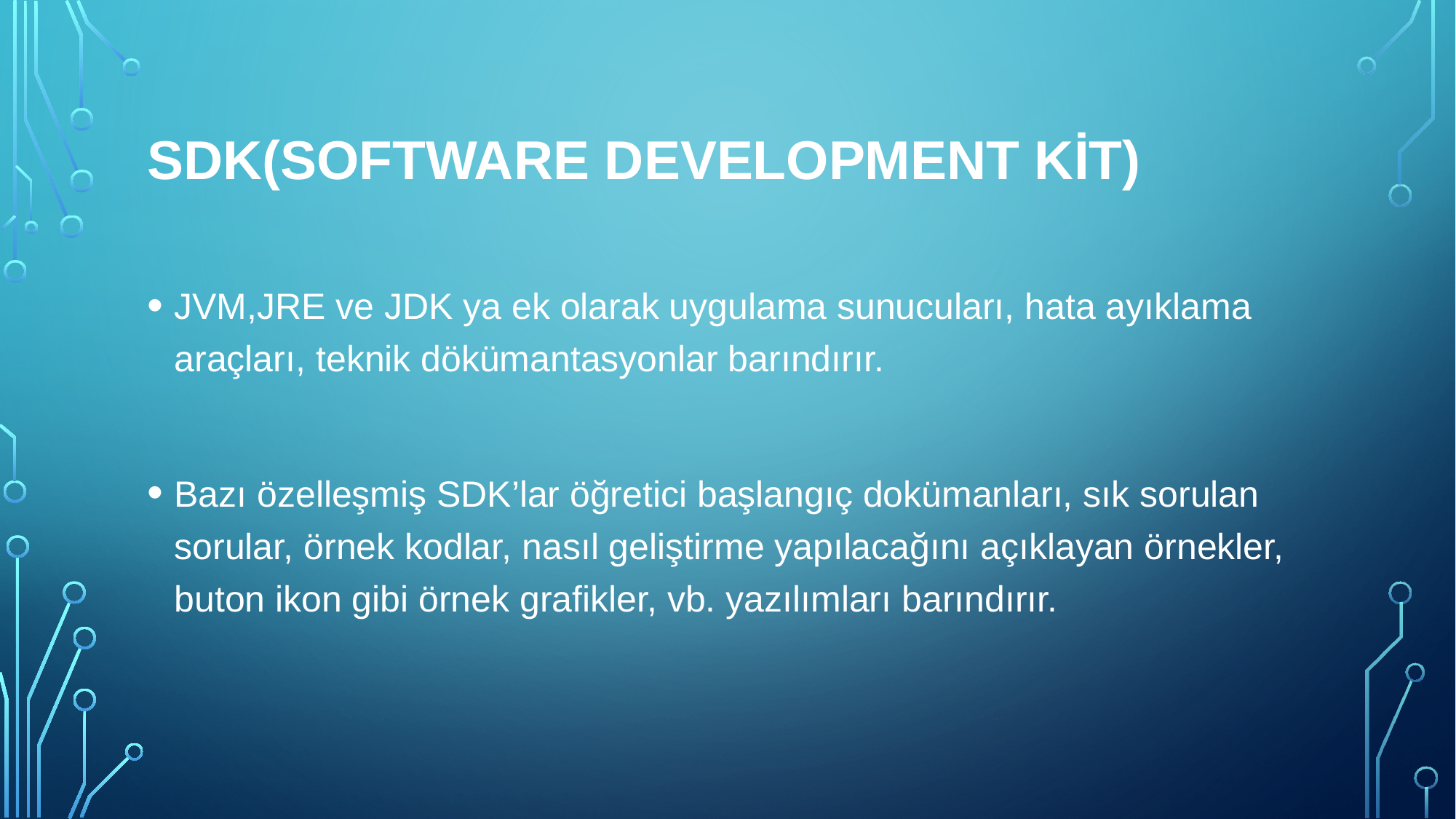

# SDK(Software Development Kit)
JVM,JRE ve JDK ya ek olarak uygulama sunucuları, hata ayıklama araçları, teknik dökümantasyonlar barındırır.

Bazı özelleşmiş SDK’lar öğretici başlangıç dokümanları, sık sorulan sorular, örnek kodlar, nasıl geliştirme yapılacağını açıklayan örnekler, buton ikon gibi örnek grafikler, vb. yazılımları barındırır.